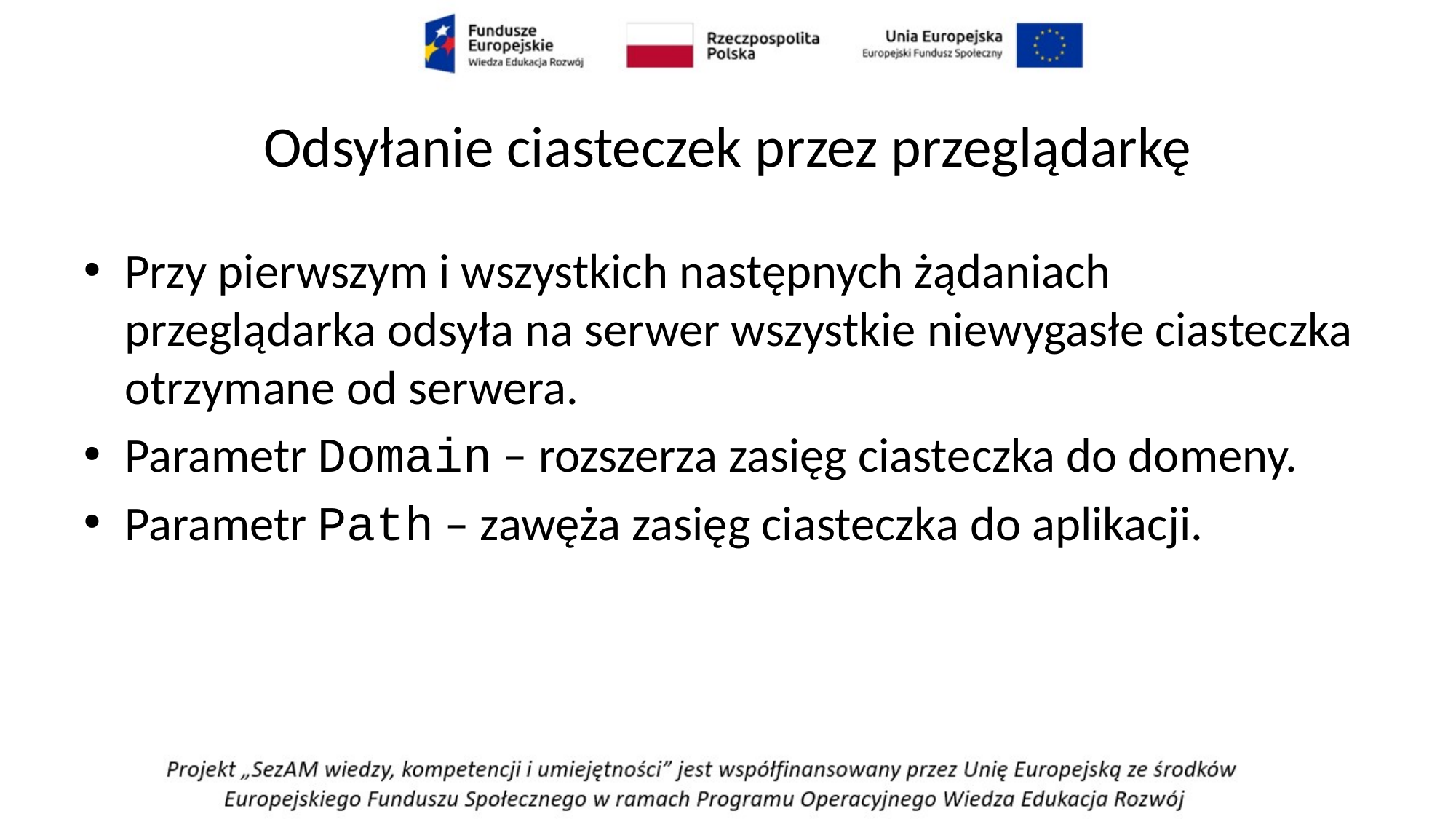

# Odsyłanie ciasteczek przez przeglądarkę
Przy pierwszym i wszystkich następnych żądaniach przeglądarka odsyła na serwer wszystkie niewygasłe ciasteczka otrzymane od serwera.
Parametr Domain – rozszerza zasięg ciasteczka do domeny.
Parametr Path – zawęża zasięg ciasteczka do aplikacji.